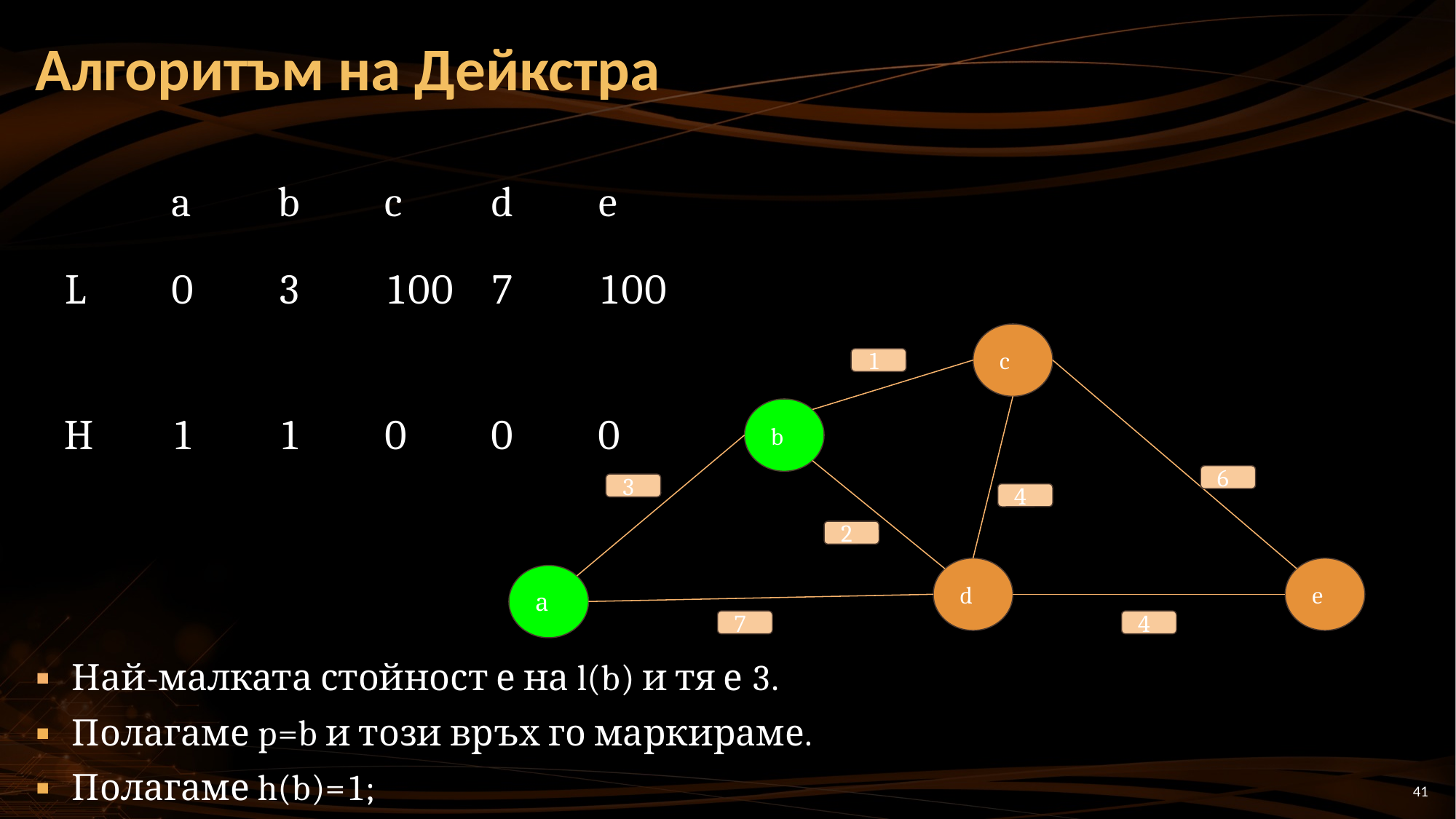

# Алгоритъм на Дейкстра

Най-малката стойност е на l(b) и тя е 3.
Полагаме p=b и този връх го маркираме.
Полагаме h(b)=1;

|  | a | b | c | d | e |
| --- | --- | --- | --- | --- | --- |
| L | 0 | 3 | 100 | 7 | 100 |
| H | 1 | 1 | 0 | 0 | 0 |
c
1
b
6
3
4
2
d
e
а
7
4
41